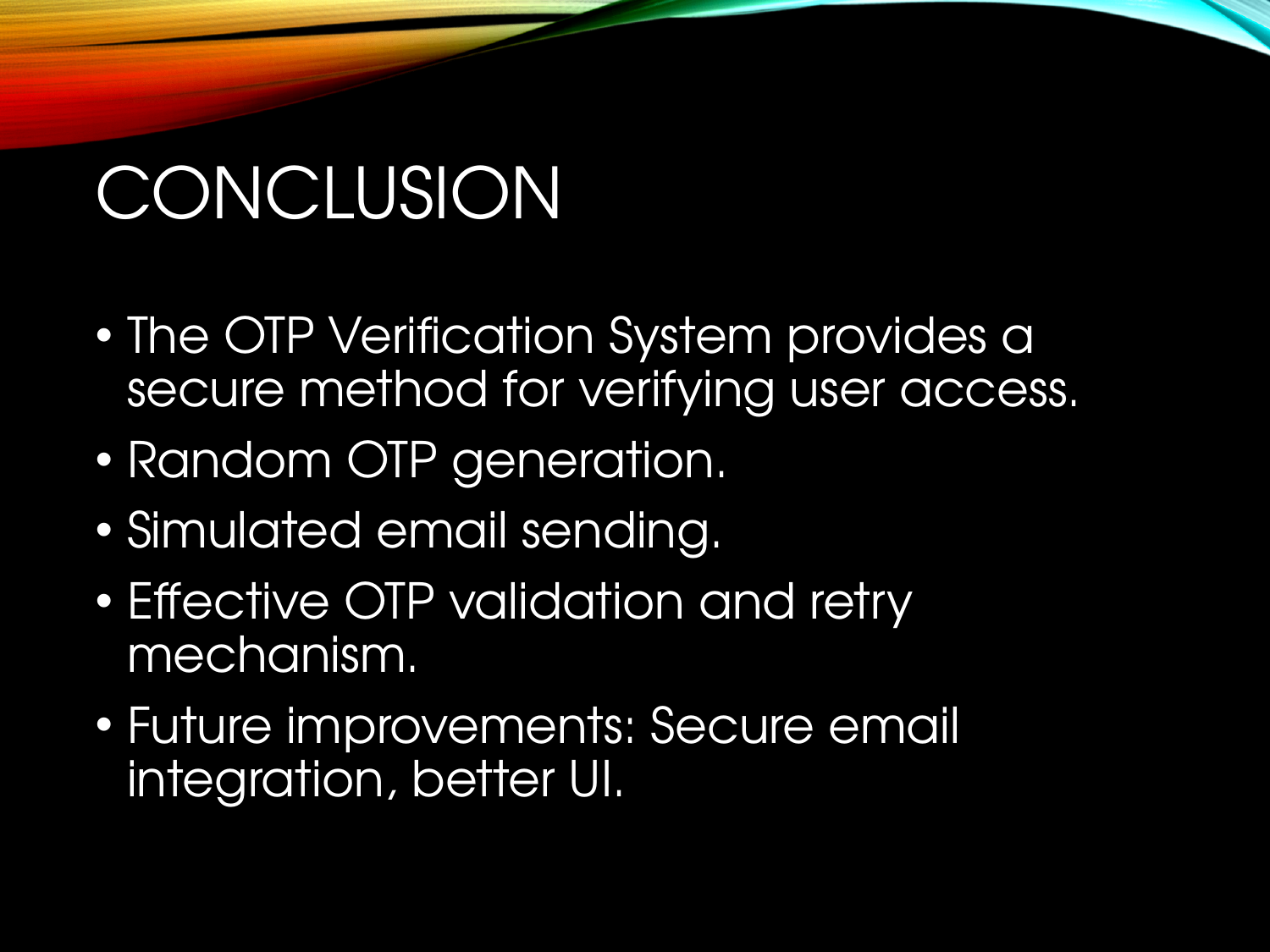

# Conclusion
The OTP Verification System provides a secure method for verifying user access.
Random OTP generation.
Simulated email sending.
Effective OTP validation and retry mechanism.
Future improvements: Secure email integration, better UI.